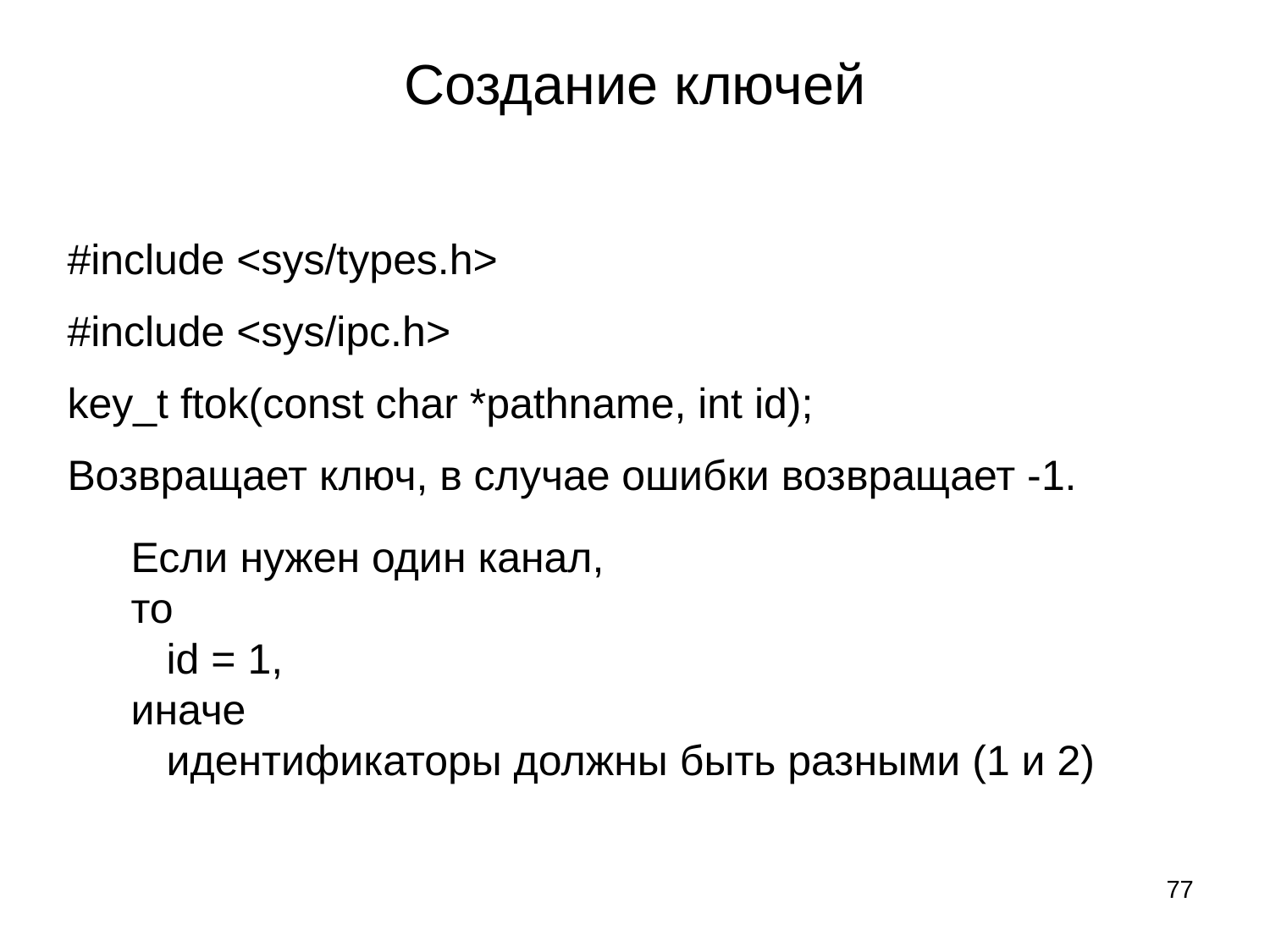

# Создание ключей
#include <sys/types.h>
#include <sys/ipc.h>
key_t ftok(const char *pathname, int id);
Возвращает ключ, в случае ошибки возвращает -1.
Если нужен один канал,
то
   id = 1,
иначе
   идентификаторы должны быть разными (1 и 2)
77